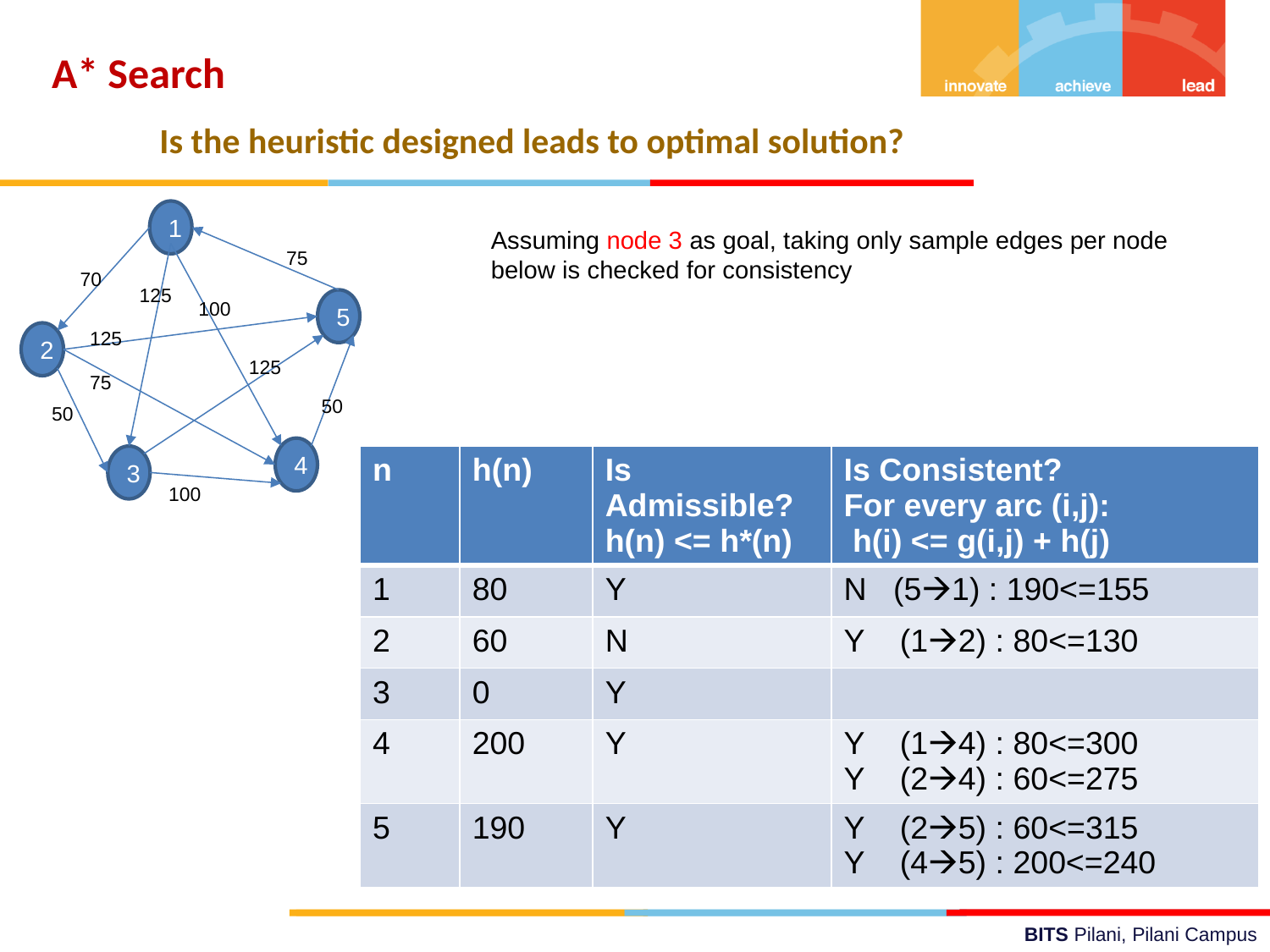

A* Search
Is the heuristic designed leads to optimal solution?
1
75
70
125
5
100
125
2
125
75
50
50
4
3
100
Assuming node 3 as goal, taking only sample edges per node below is checked for consistency
| n | h(n) | Is Admissible? h(n) <= h\*(n) | Is Consistent? For every arc (i,j): h(i) <= g(i,j) + h(j) |
| --- | --- | --- | --- |
| 1 | 80 | Y | N (5🡪1) : 190<=155 |
| 2 | 60 | N | Y (1🡪2) : 80<=130 |
| 3 | 0 | Y |  |
| 4 | 200 | Y | Y (1🡪4) : 80<=300 Y (2🡪4) : 60<=275 |
| 5 | 190 | Y | Y (2🡪5) : 60<=315 Y (4🡪5) : 200<=240 |